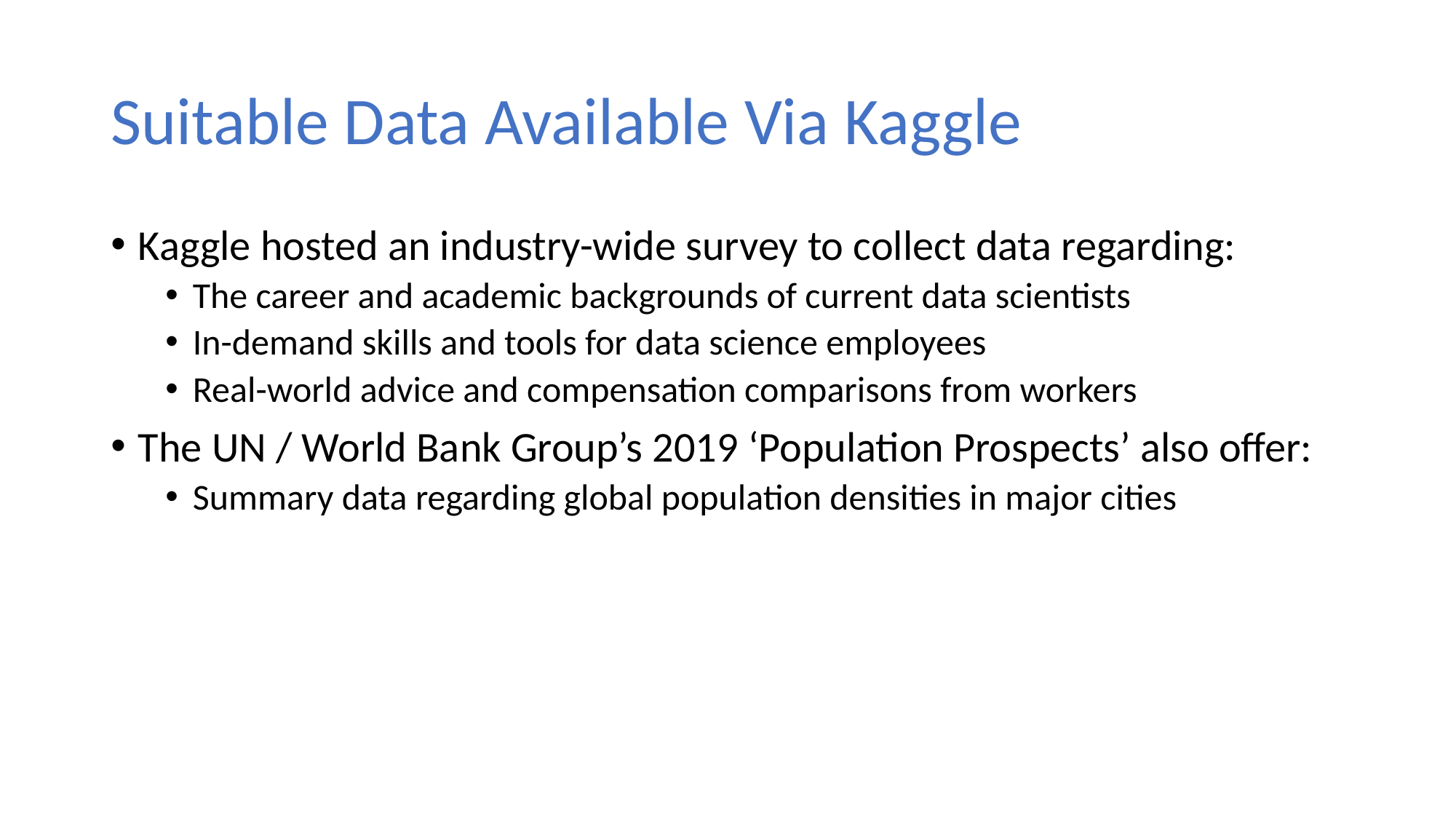

# Suitable Data Available Via Kaggle
Kaggle hosted an industry-wide survey to collect data regarding:
The career and academic backgrounds of current data scientists
In-demand skills and tools for data science employees
Real-world advice and compensation comparisons from workers
The UN / World Bank Group’s 2019 ‘Population Prospects’ also offer:
Summary data regarding global population densities in major cities